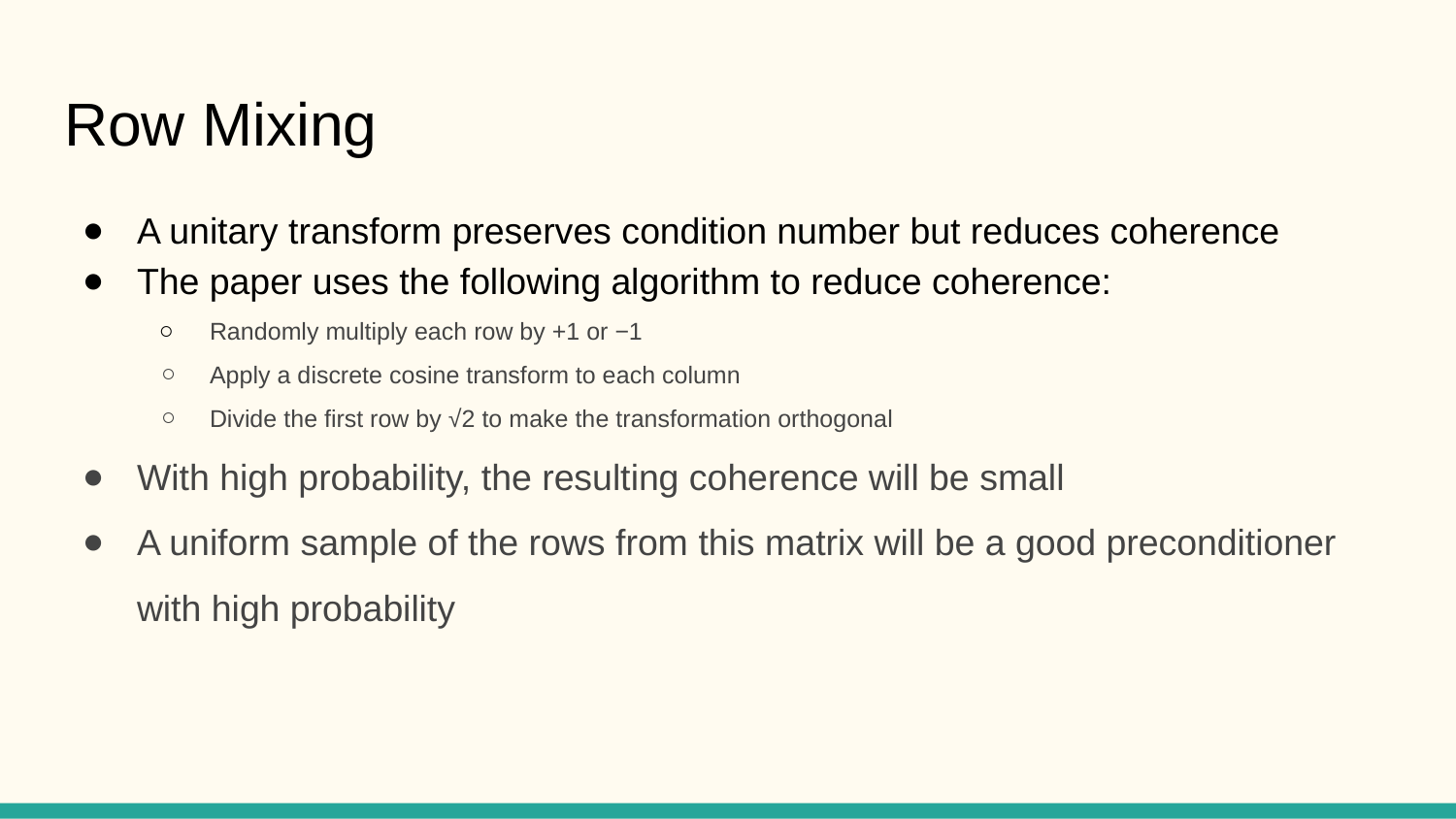

# Row Mixing
A unitary transform preserves condition number but reduces coherence
The paper uses the following algorithm to reduce coherence:
Randomly multiply each row by +1 or −1
Apply a discrete cosine transform to each column
Divide the first row by √2 to make the transformation orthogonal
With high probability, the resulting coherence will be small
A uniform sample of the rows from this matrix will be a good preconditioner with high probability